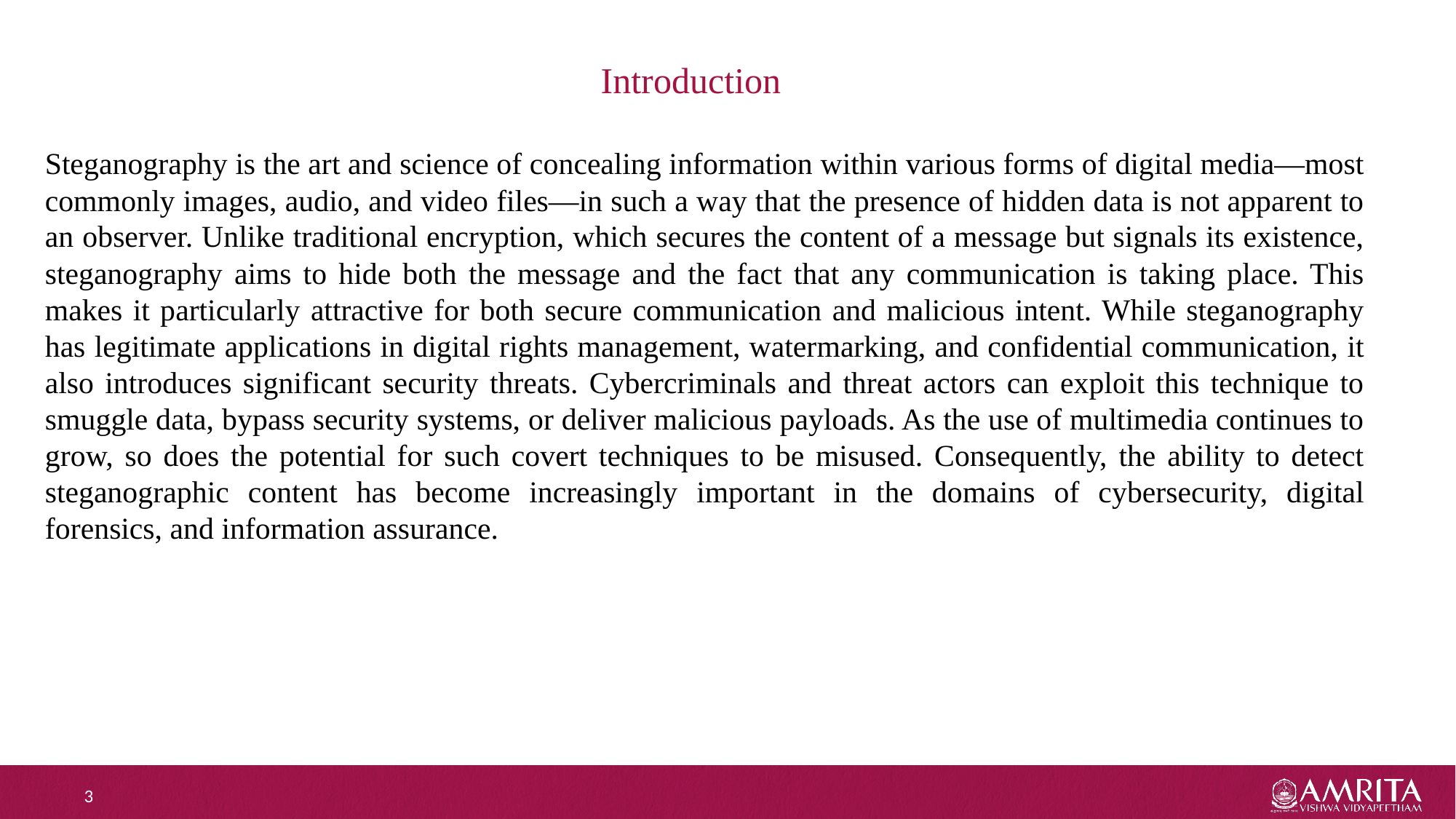

# Introduction
Steganography is the art and science of concealing information within various forms of digital media—most commonly images, audio, and video files—in such a way that the presence of hidden data is not apparent to an observer. Unlike traditional encryption, which secures the content of a message but signals its existence, steganography aims to hide both the message and the fact that any communication is taking place. This makes it particularly attractive for both secure communication and malicious intent. While steganography has legitimate applications in digital rights management, watermarking, and confidential communication, it also introduces significant security threats. Cybercriminals and threat actors can exploit this technique to smuggle data, bypass security systems, or deliver malicious payloads. As the use of multimedia continues to grow, so does the potential for such covert techniques to be misused. Consequently, the ability to detect steganographic content has become increasingly important in the domains of cybersecurity, digital forensics, and information assurance.
3